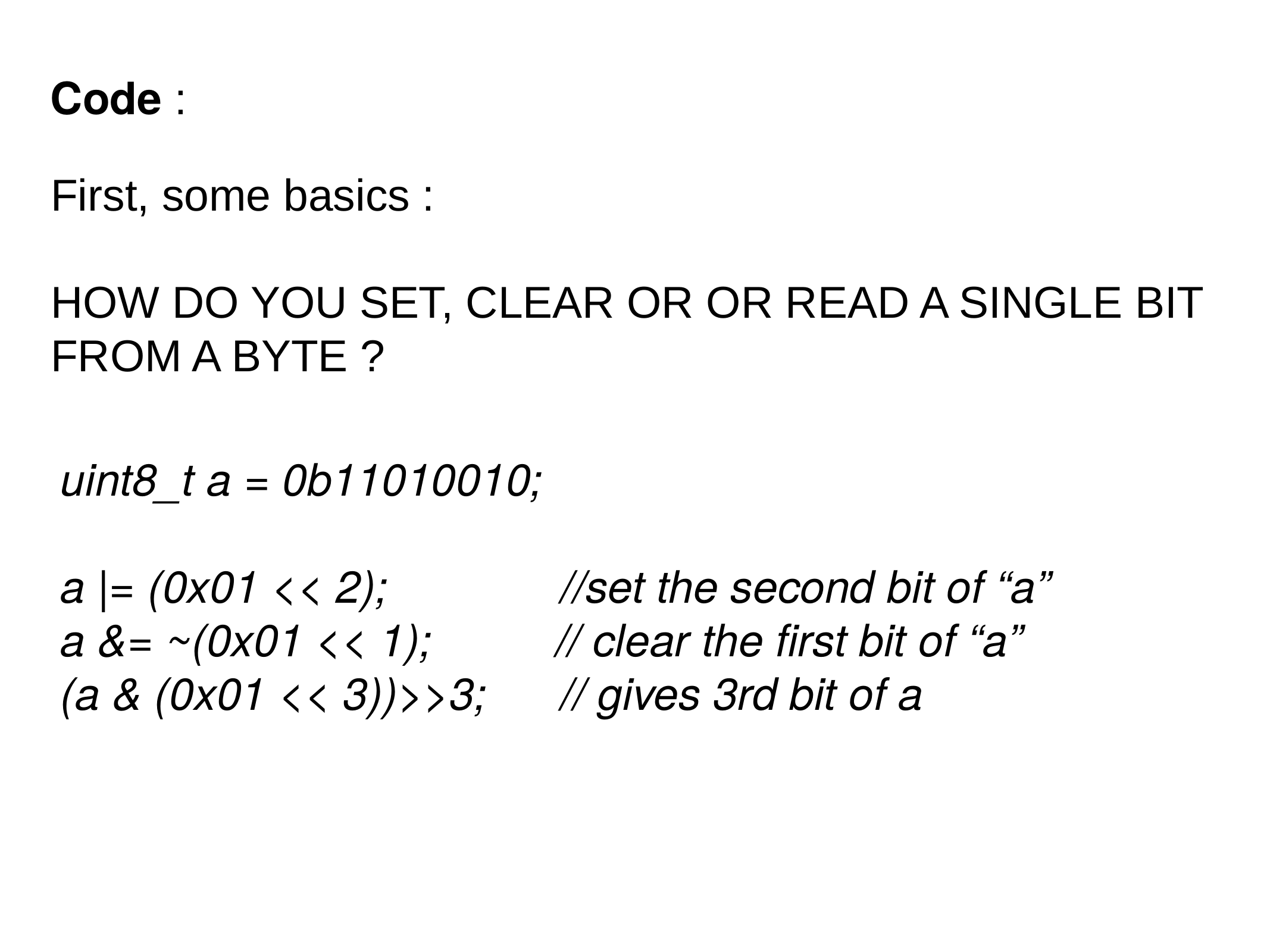

Code :
First, some basics :

HOW DO YOU SET, CLEAR OR OR READ A SINGLE BIT FROM A BYTE ?
uint8_t a = 0b11010010;

a |= (0x01 << 2);              //set the second bit of “a”
a &= ~(0x01 << 1);          // clear the first bit of “a”
(a & (0x01 << 3))>>3;      // gives 3rd bit of a